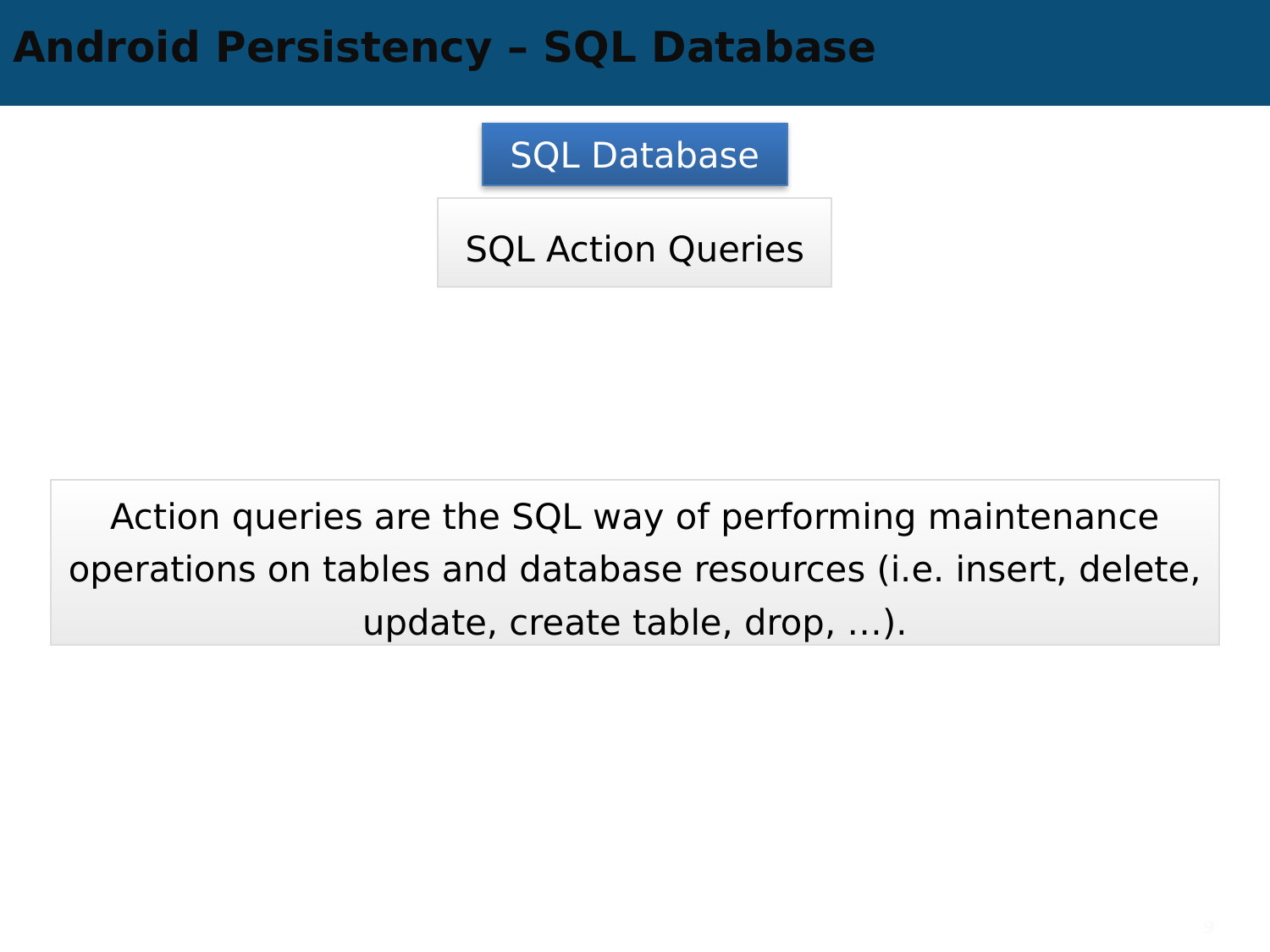

# Android Persistency – SQL Database
SQL Database
SQL Action Queries
Action queries are the SQL way of performing maintenance operations on tables and database resources (i.e. insert, delete, update, create table, drop, …).